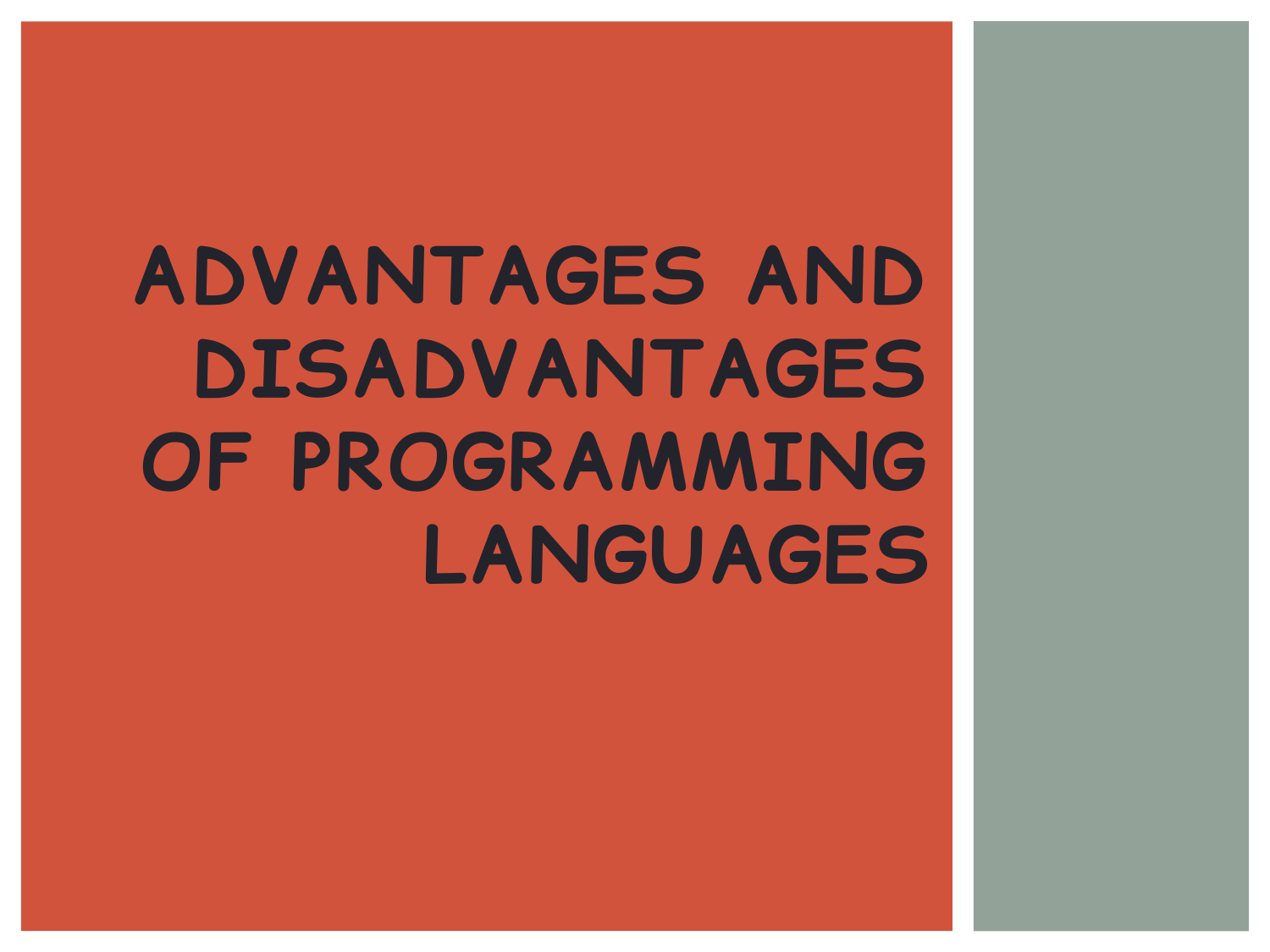

# Advantages and Disadvantages of Programming Languages